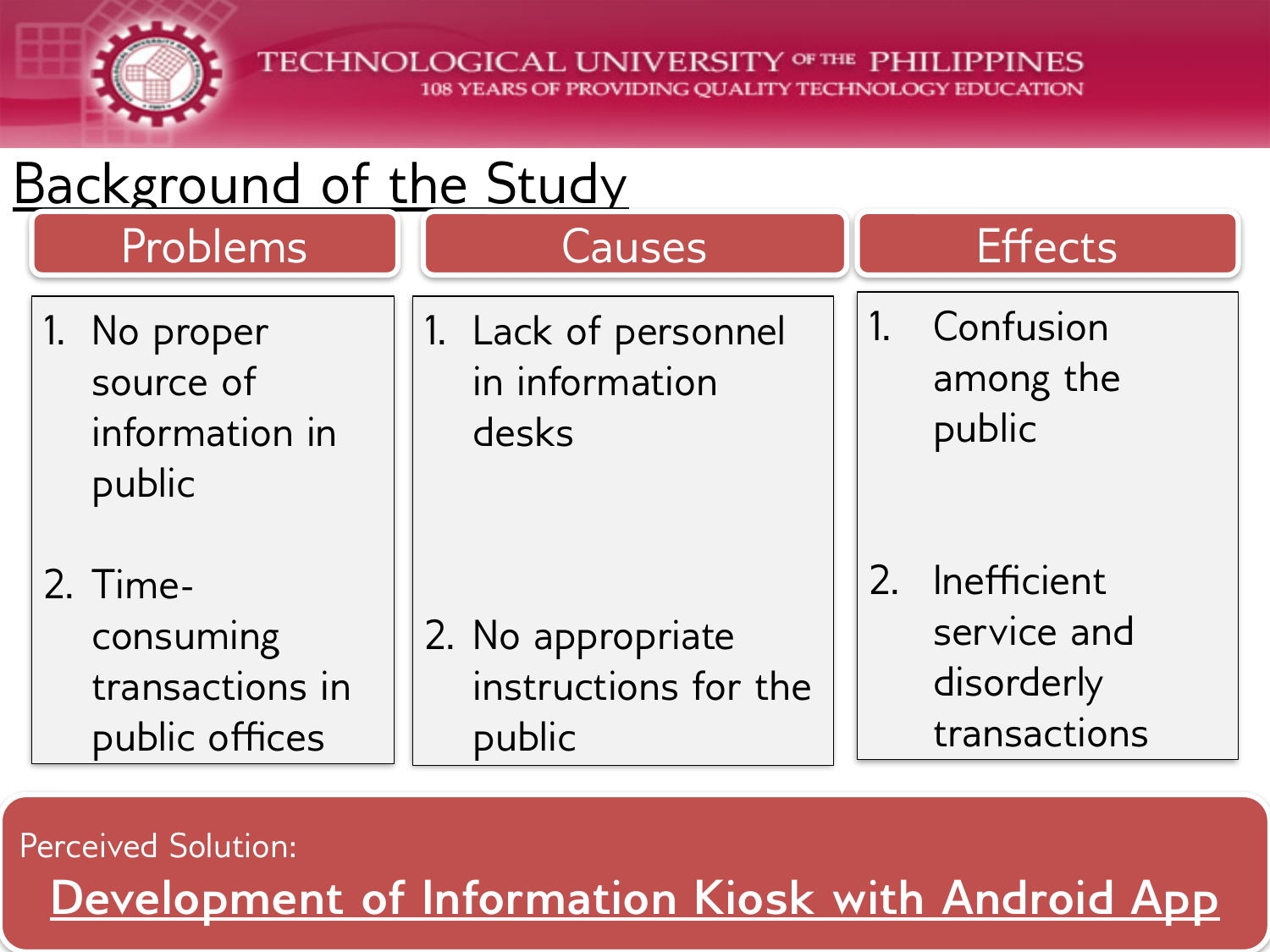

# Background of the Study
Problems
Causes
Effects
Confusion among the public

Inefficient service and disorderly transactions
No proper source of information in public

Time-consuming transactions in public offices

Lack of personnel in information desks

No appropriate instructions for the public
Perceived Solution:
Development of Information Kiosk with Android App